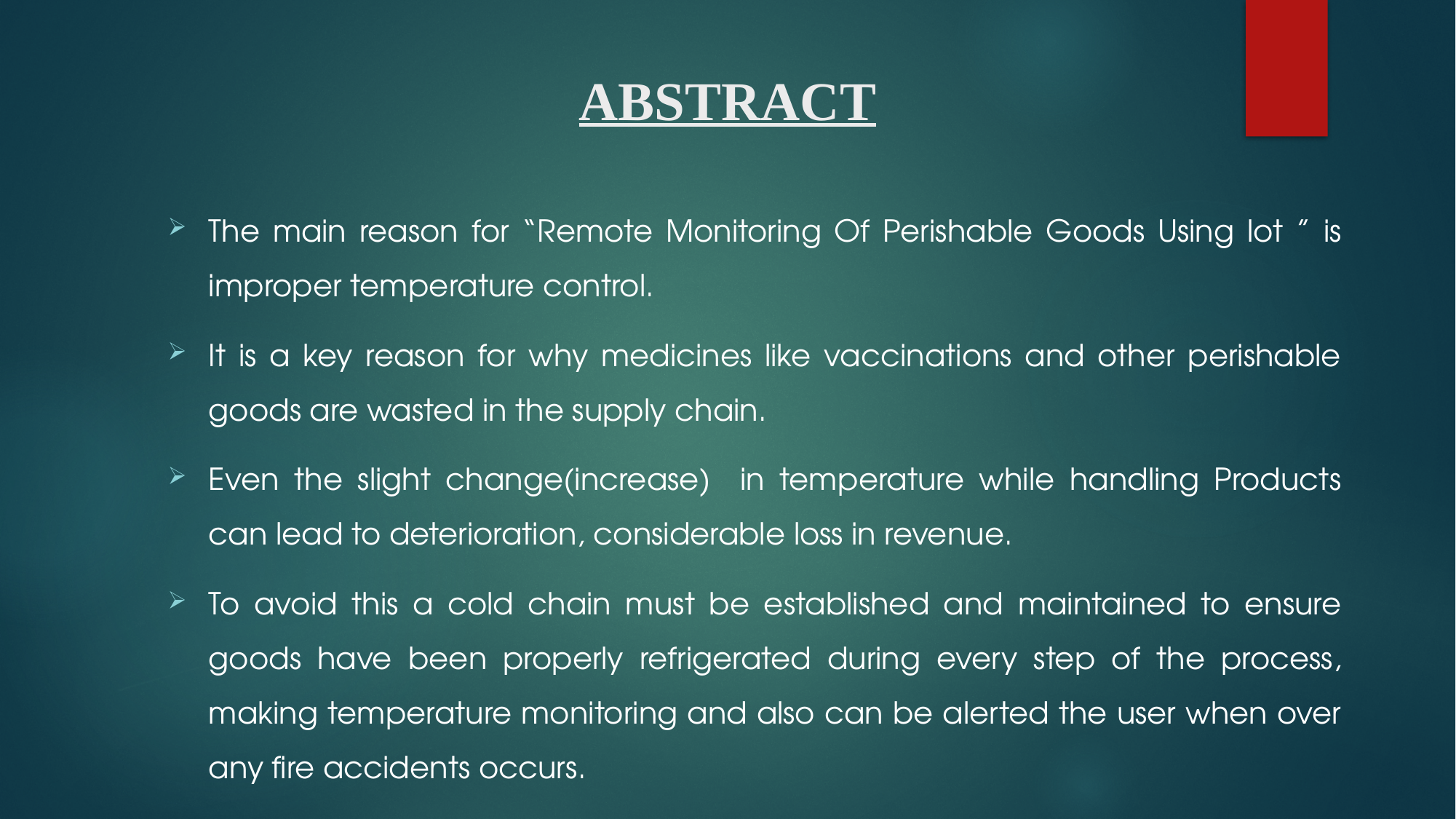

# ABSTRACT
The main reason for “Remote Monitoring Of Perishable Goods Using lot ” is improper temperature control.
It is a key reason for why medicines like vaccinations and other perishable goods are wasted in the supply chain.
Even the slight change(increase)  in temperature while handling Products can lead to deterioration, considerable loss in revenue.
To avoid this a cold chain must be established and maintained to ensure goods have been properly refrigerated during every step of the process, making temperature monitoring and also can be alerted the user when over any fire accidents occurs.